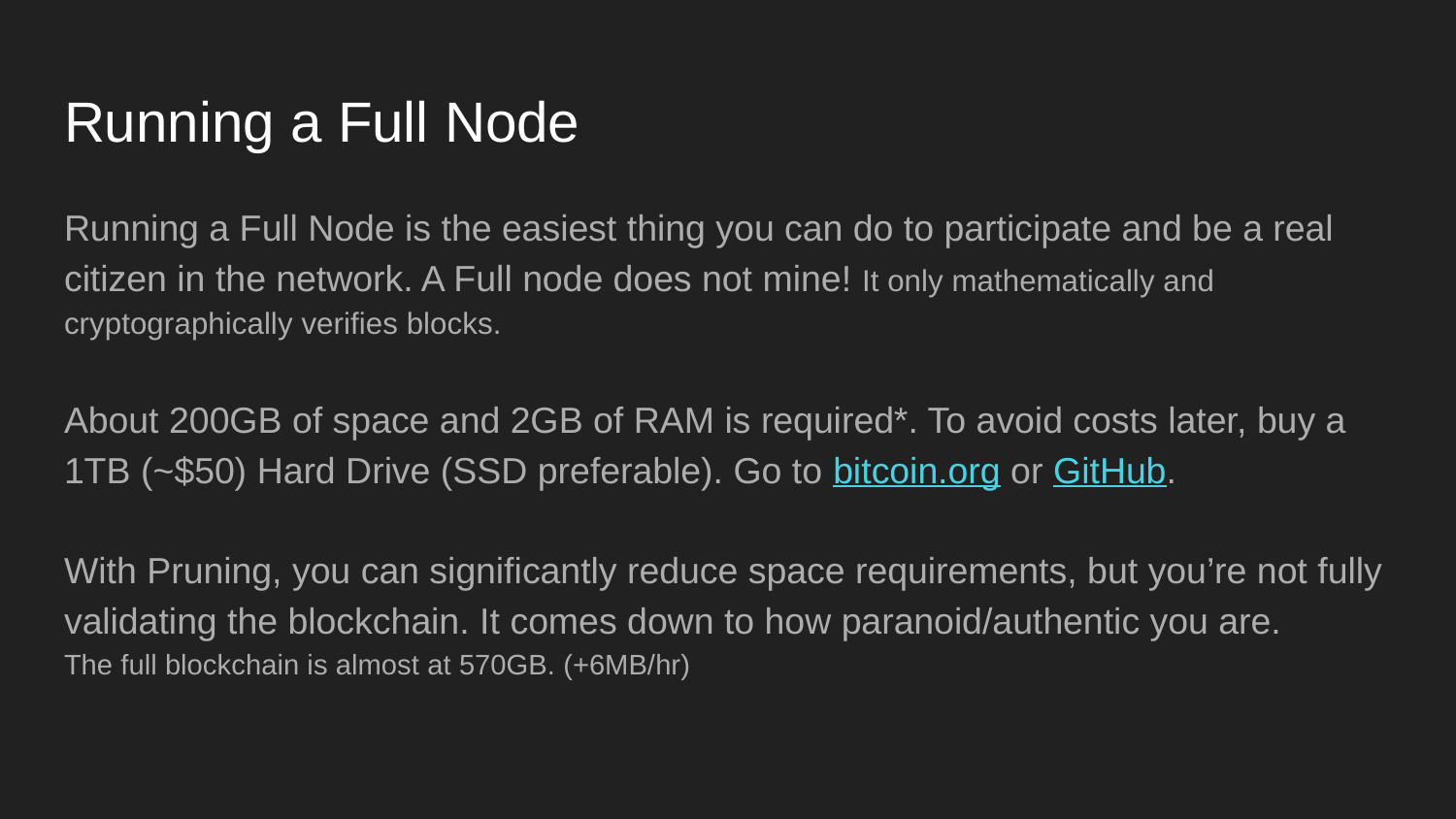

# Running a Full Node
Running a Full Node is the easiest thing you can do to participate and be a real citizen in the network. A Full node does not mine! It only mathematically and cryptographically verifies blocks.

About 200GB of space and 2GB of RAM is required*. To avoid costs later, buy a 1TB (~$50) Hard Drive (SSD preferable). Go to bitcoin.org or GitHub.

With Pruning, you can significantly reduce space requirements, but you’re not fully validating the blockchain. It comes down to how paranoid/authentic you are.
The full blockchain is almost at 570GB. (+6MB/hr)